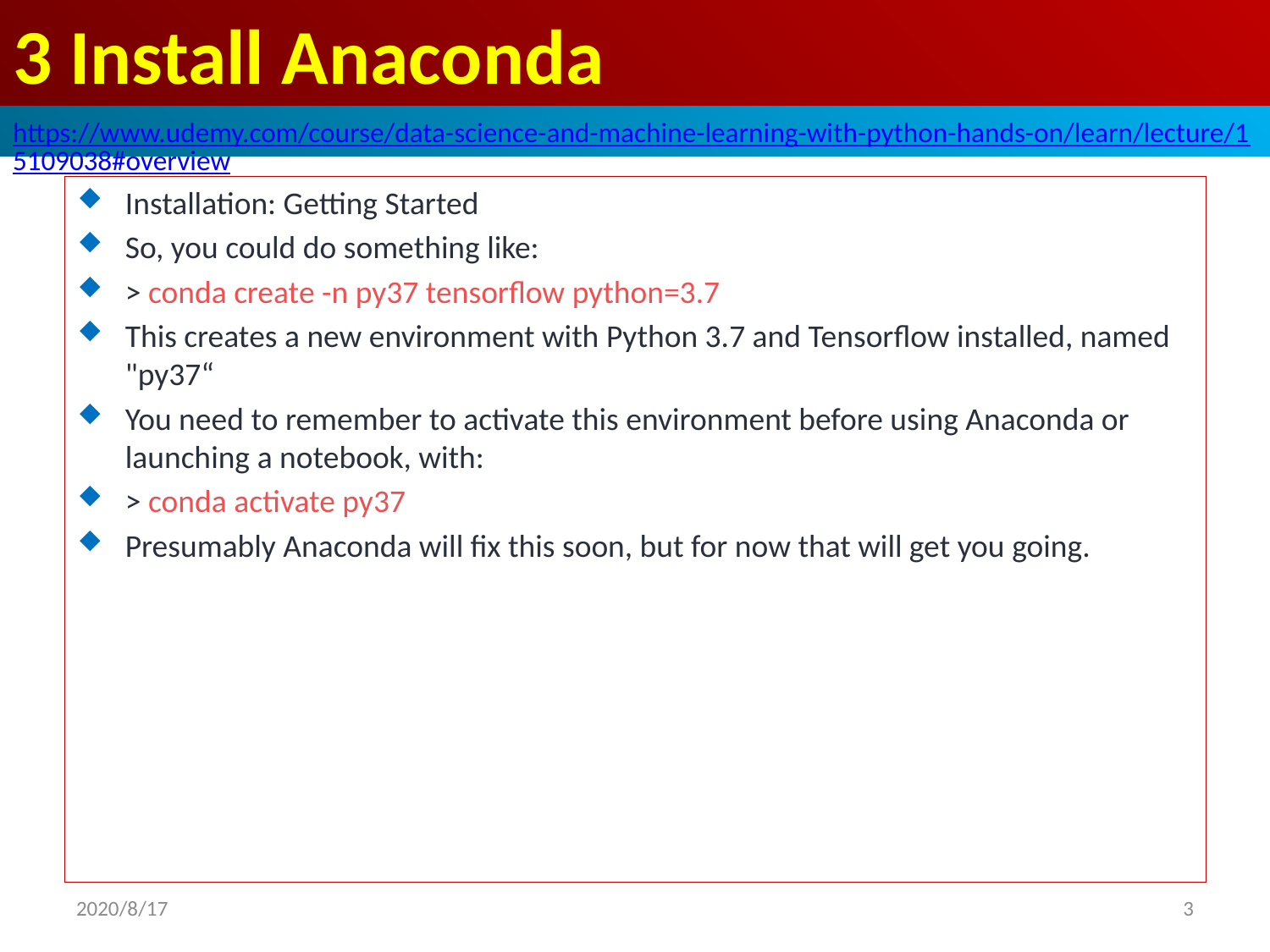

# 3 Install Anaconda
https://www.udemy.com/course/data-science-and-machine-learning-with-python-hands-on/learn/lecture/15109038#overview
Installation: Getting Started
So, you could do something like:
> conda create -n py37 tensorflow python=3.7
This creates a new environment with Python 3.7 and Tensorflow installed, named "py37“
You need to remember to activate this environment before using Anaconda or launching a notebook, with:
> conda activate py37
Presumably Anaconda will fix this soon, but for now that will get you going.

2020/8/17
3